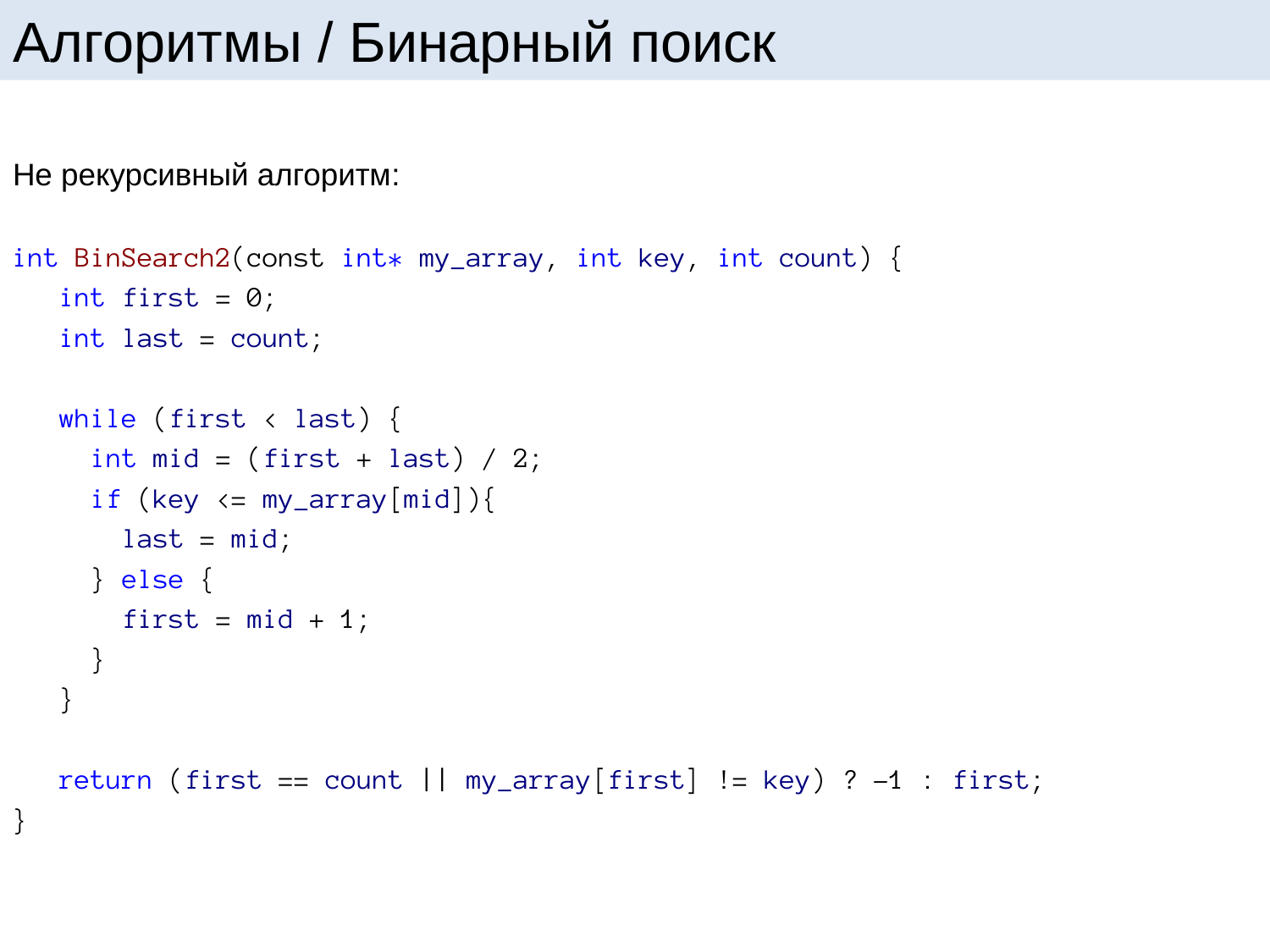

# Алгоритмы / Бинарный поиск
Не рекурсивный алгоритм:

int BinSearch2(const int* my_array, int key, int count) {
   int first = 0;
   int last = count;

   while (first < last) {
     int mid = (first + last) / 2;
     if (key <= my_array[mid]){
       last = mid;
     } else {
       first = mid + 1;
     }
   }

   return (first == count || my_array[first] != key) ? -1 : first;
}